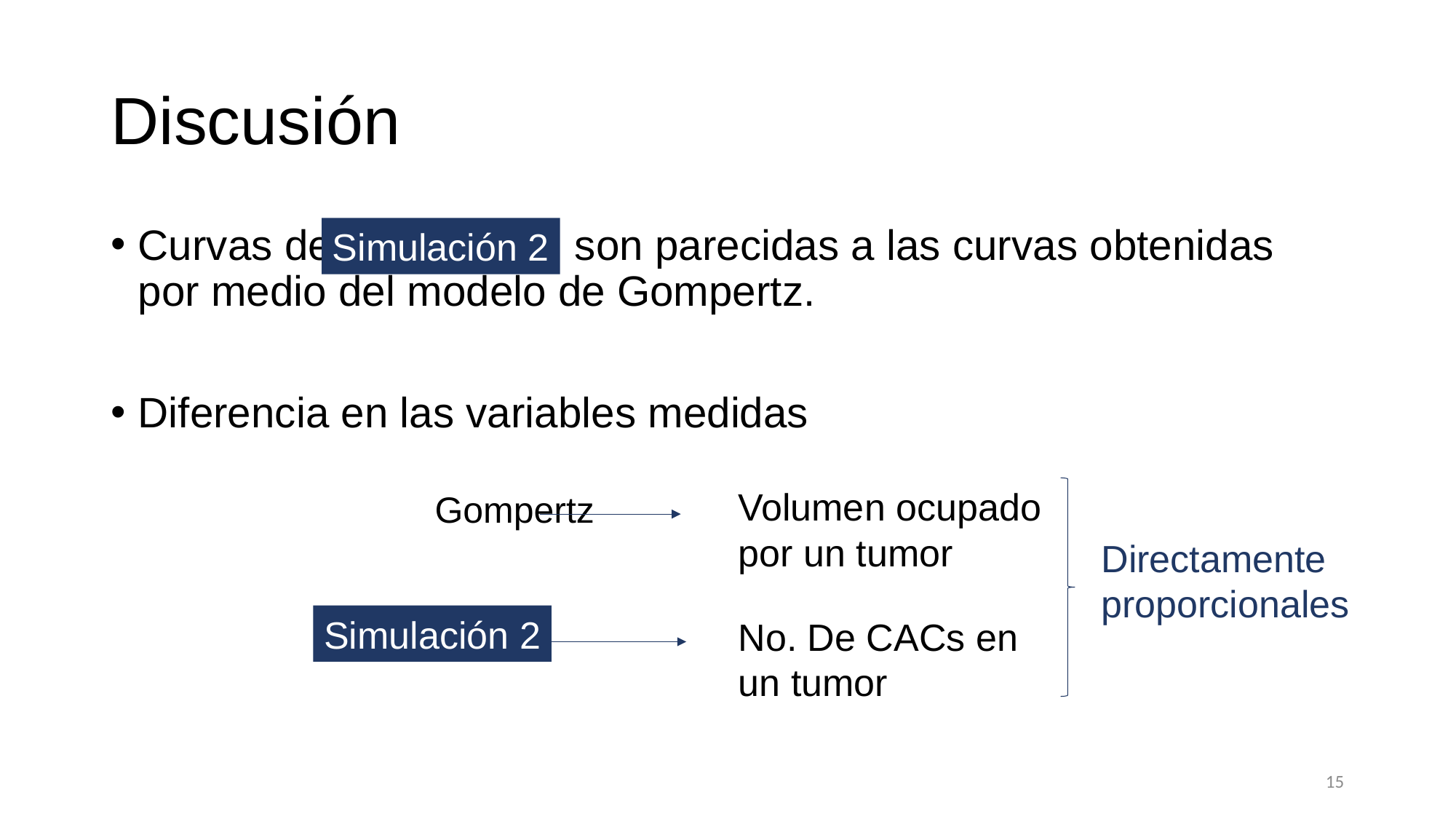

# Discusión
Curvas del la		son parecidas a las curvas obtenidas por medio del modelo de Gompertz.

Diferencia en las variables medidas

		     Gompertz

Simulación 2
Volumen ocupado por un tumor

Directamente proporcionales
Simulación 2
No. De CACs en un tumor
15